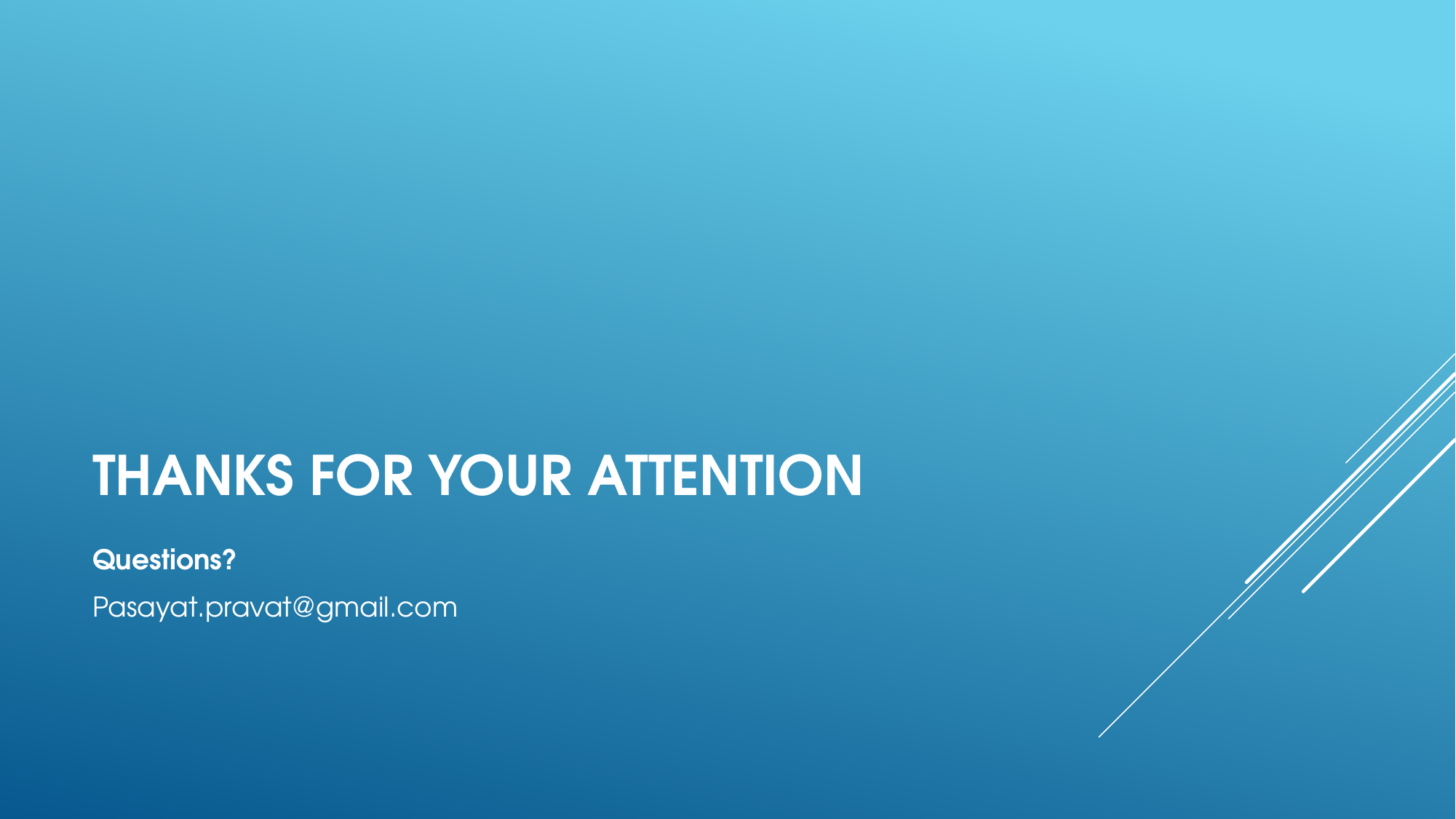

# Thanks for your attention
Questions?
Pasayat.pravat@gmail.com